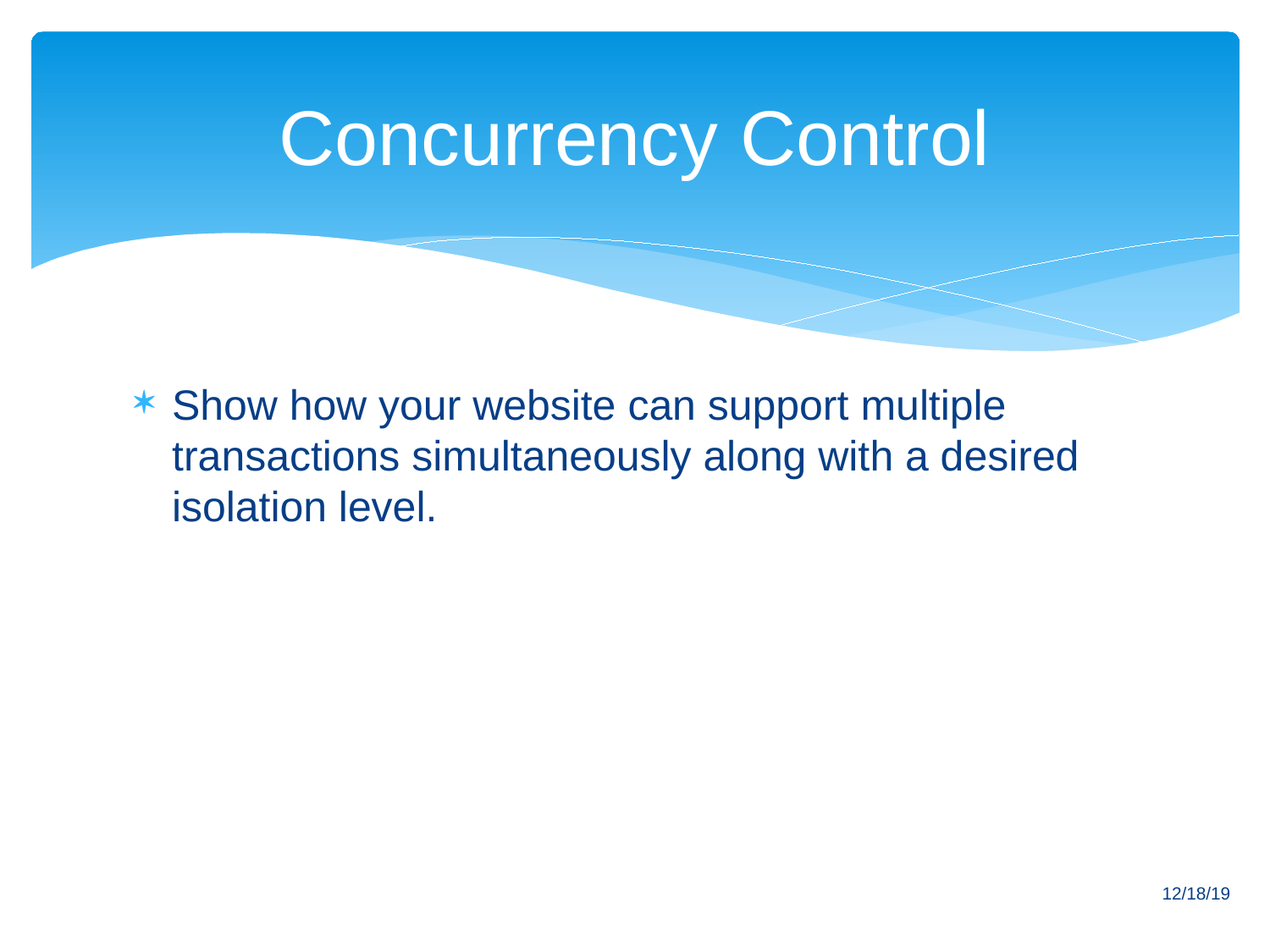

# Concurrency Control
Show how your website can support multiple transactions simultaneously along with a desired isolation level.
12/18/19